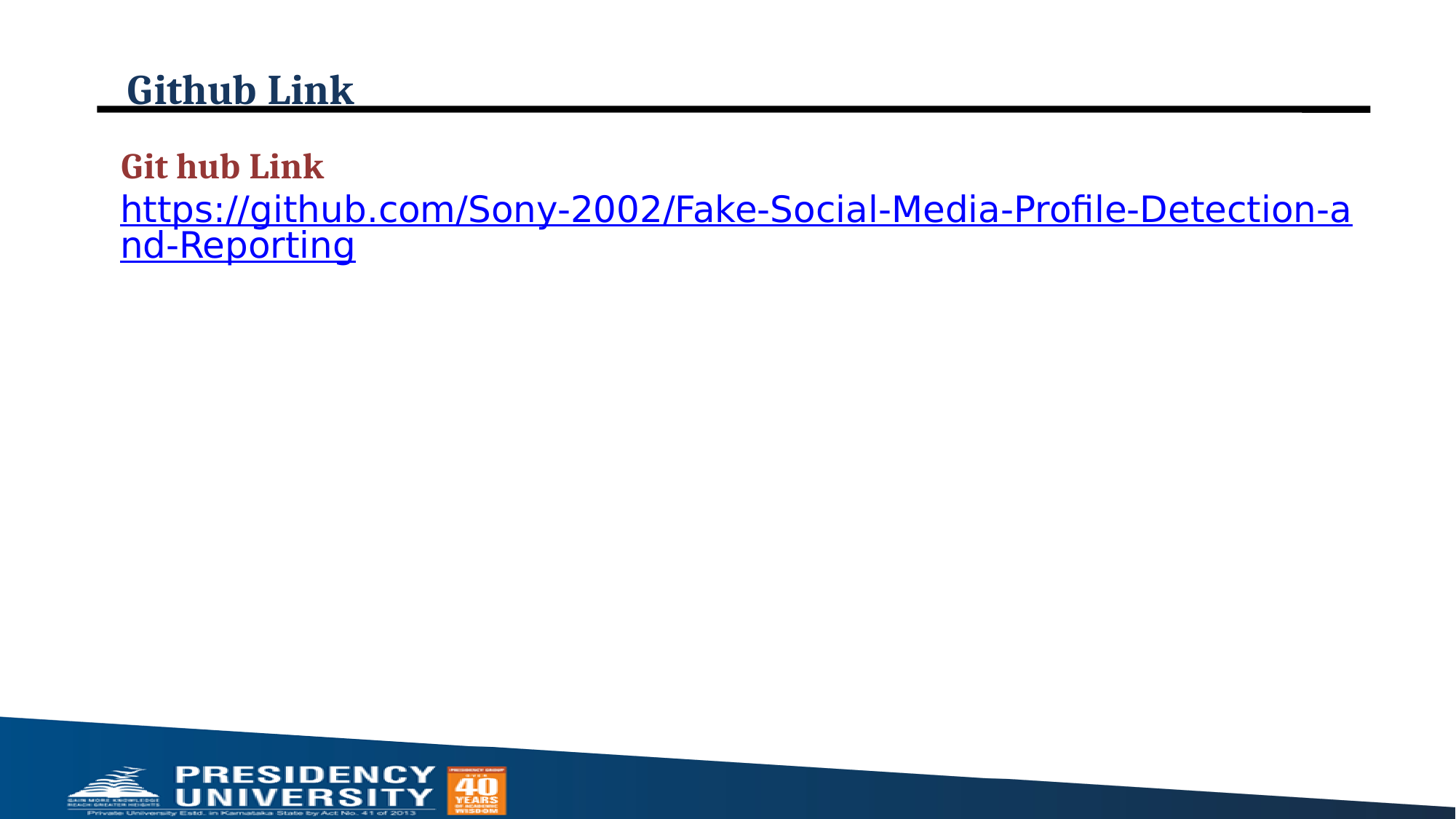

# Github Link
Git hub Link
https://github.com/Sony-2002/Fake-Social-Media-Profile-Detection-and-Reporting